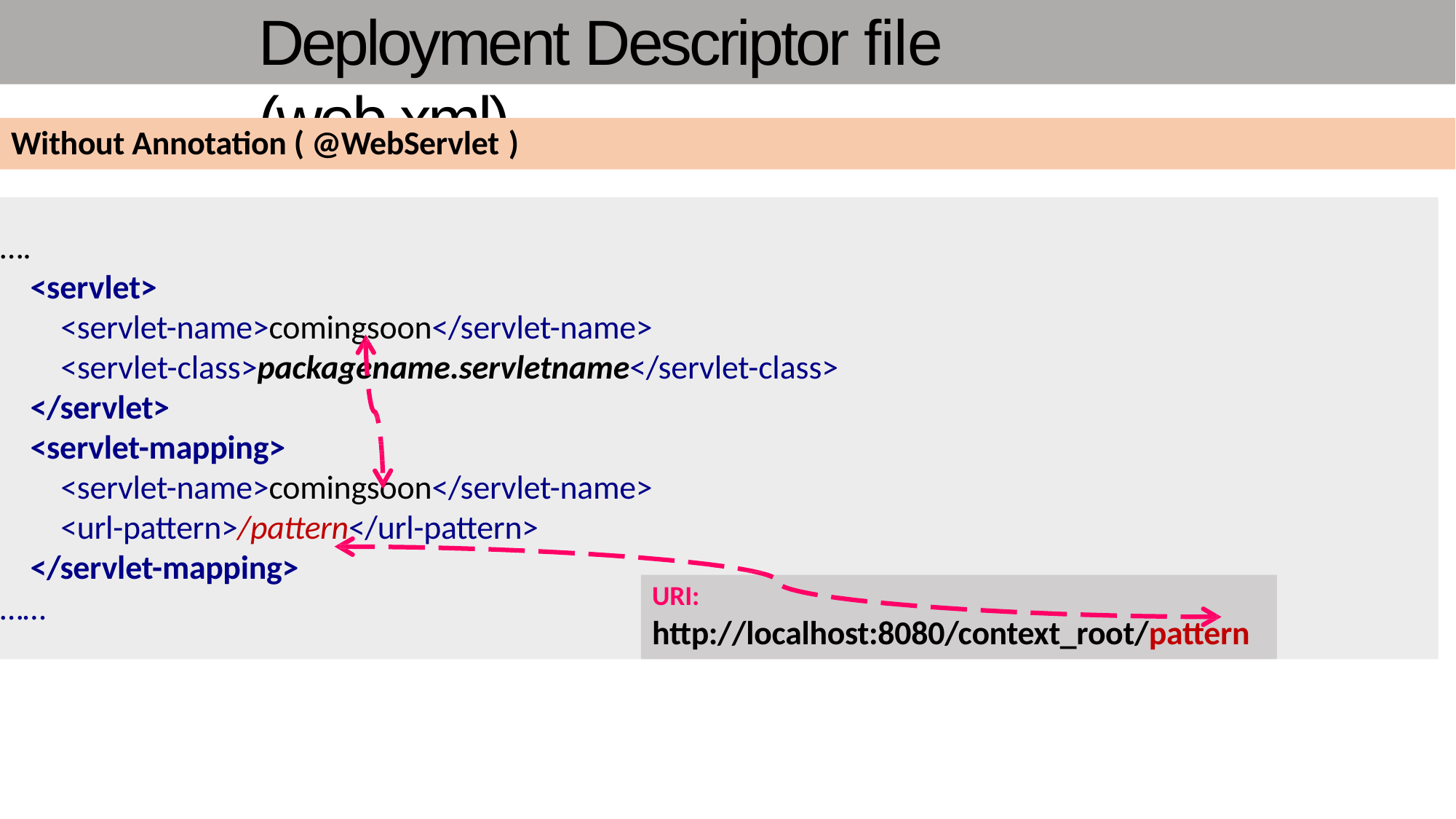

# Deployment Descriptor file (web.xml)

Without Annotation ( @WebServlet )

….
<servlet>
<servlet-name>comingsoon</servlet-name>
<servlet-class>packagename.servletname</servlet-class>
</servlet>
<servlet-mapping>
<servlet-name>comingsoon</servlet-name>
<url-pattern>/pattern</url-pattern>
</servlet-mapping>

URI:
http://localhost:8080/context_root/pattern
……